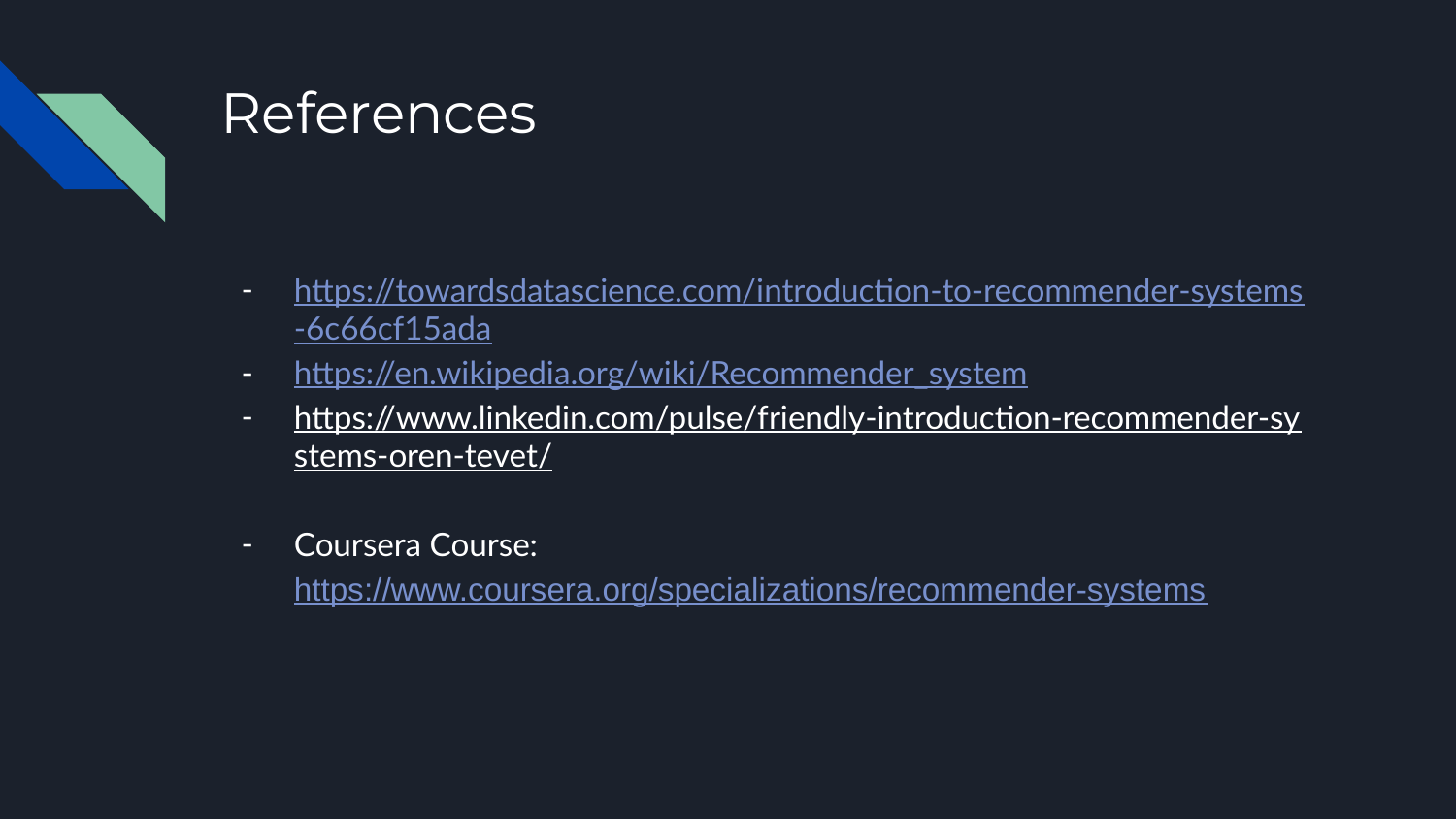

# References
https://towardsdatascience.com/introduction-to-recommender-systems-6c66cf15ada
https://en.wikipedia.org/wiki/Recommender_system
https://www.linkedin.com/pulse/friendly-introduction-recommender-systems-oren-tevet/
Coursera Course: https://www.coursera.org/specializations/recommender-systems